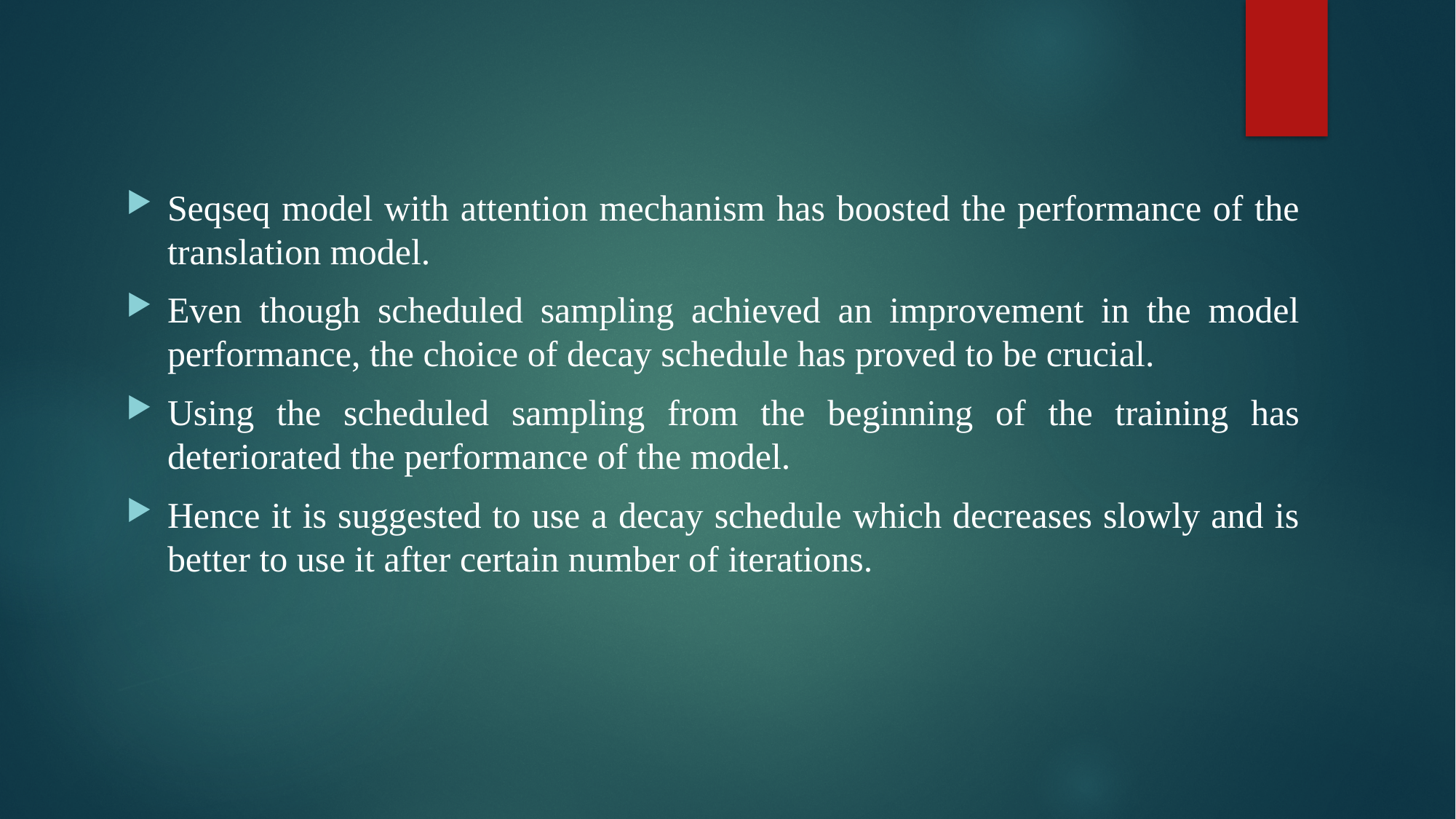

Seqseq model with attention mechanism has boosted the performance of the translation model.
Even though scheduled sampling achieved an improvement in the model performance, the choice of decay schedule has proved to be crucial.
Using the scheduled sampling from the beginning of the training has deteriorated the performance of the model.
Hence it is suggested to use a decay schedule which decreases slowly and is better to use it after certain number of iterations.